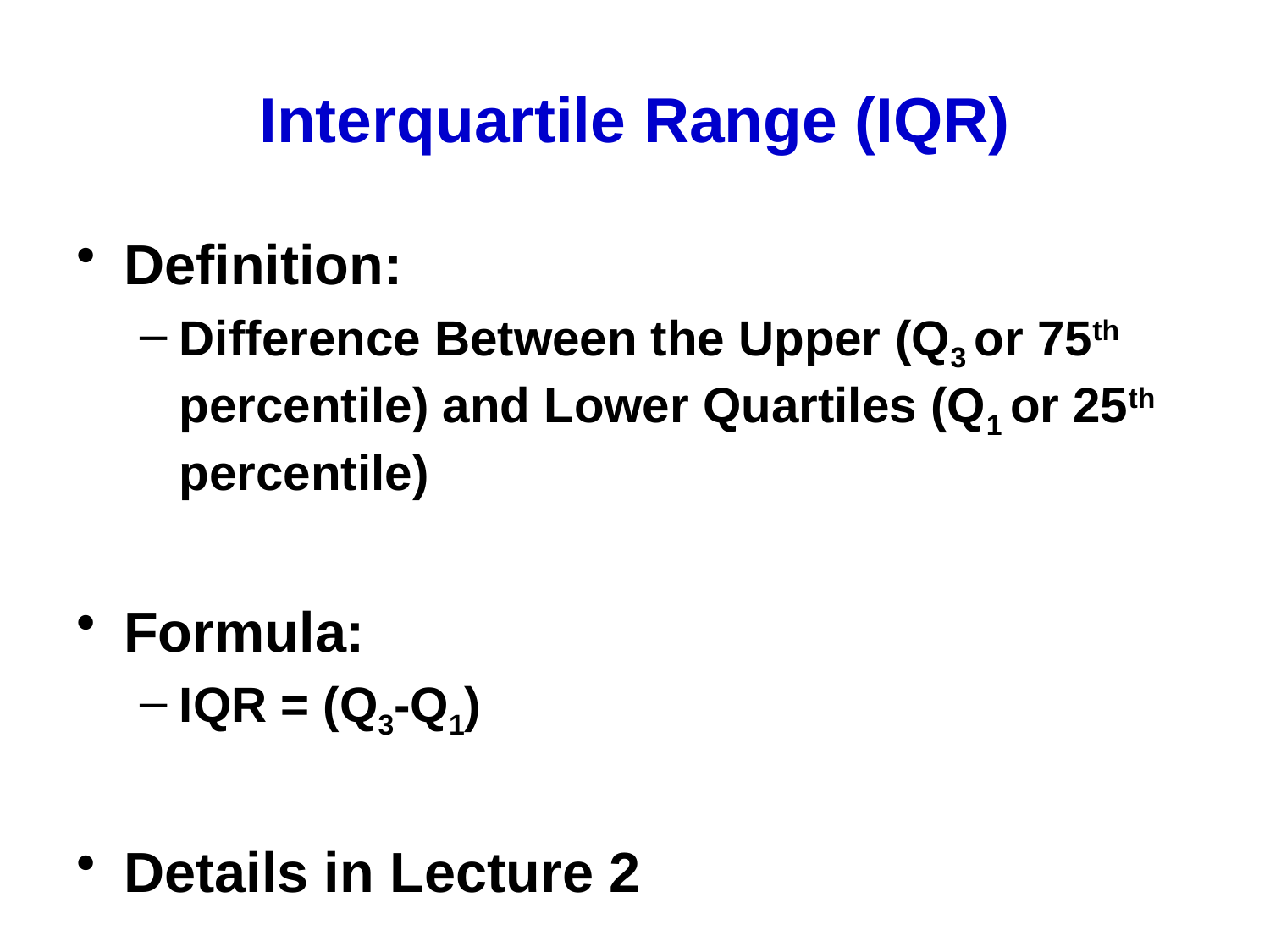

# Interquartile Range (IQR)
Definition:
Difference Between the Upper (Q3 or 75th percentile) and Lower Quartiles (Q1 or 25th percentile)

Formula:
IQR = (Q3-Q1)

Details in Lecture 2